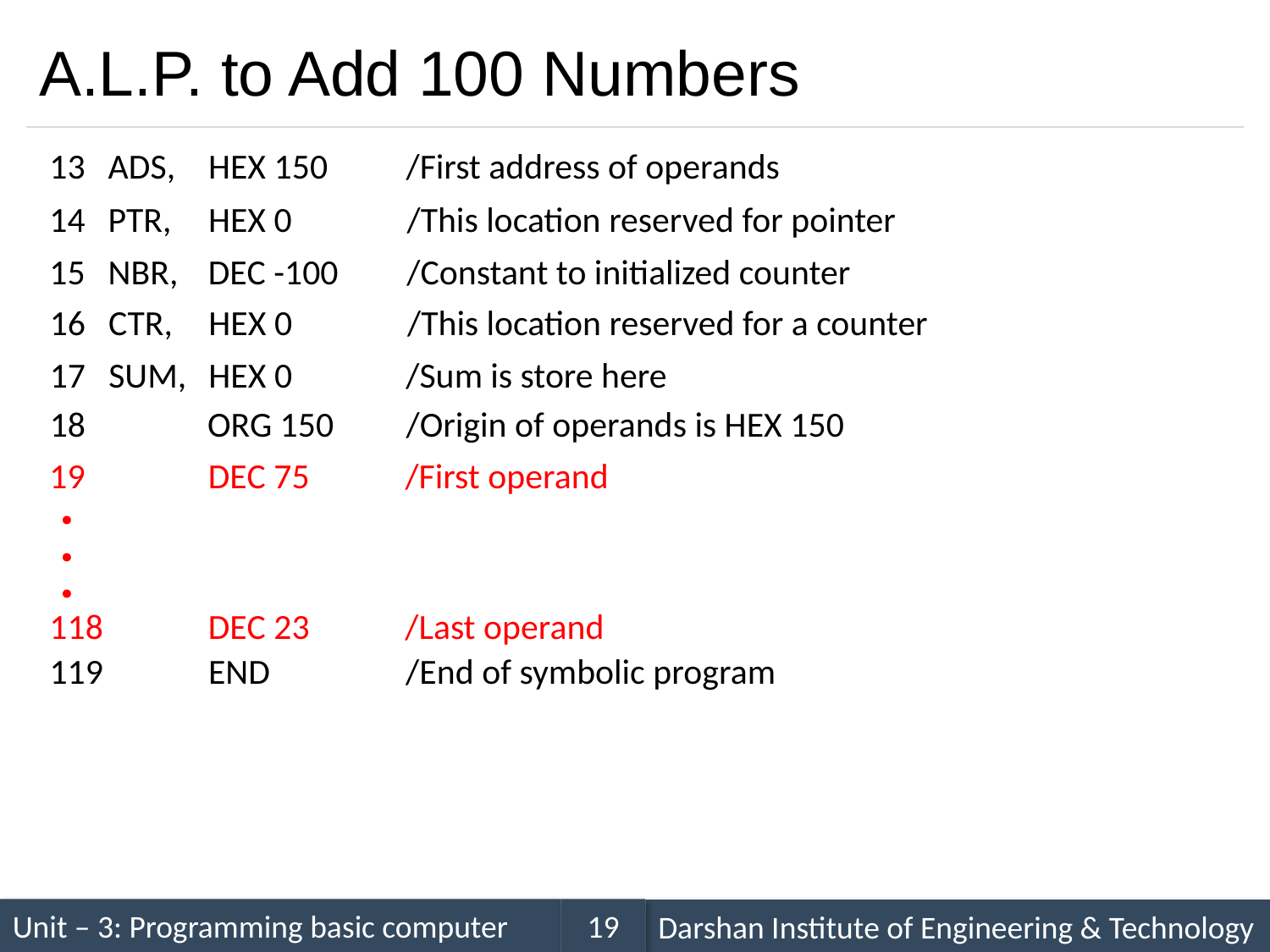

# A.L.P. to Add 100 Numbers
13
ADS,
HEX 150
/First address of operands
14
PTR,
HEX 0
/This location reserved for pointer
15
NBR,
DEC -100
/Constant to initialized counter
16
CTR,
HEX 0
/This location reserved for a counter
17
SUM,
HEX 0
/Sum is store here
18
ORG 150
/Origin of operands is HEX 150
19
DEC 75
/First operand
.
.
.
118
DEC 23
/Last operand
119
END
/End of symbolic program